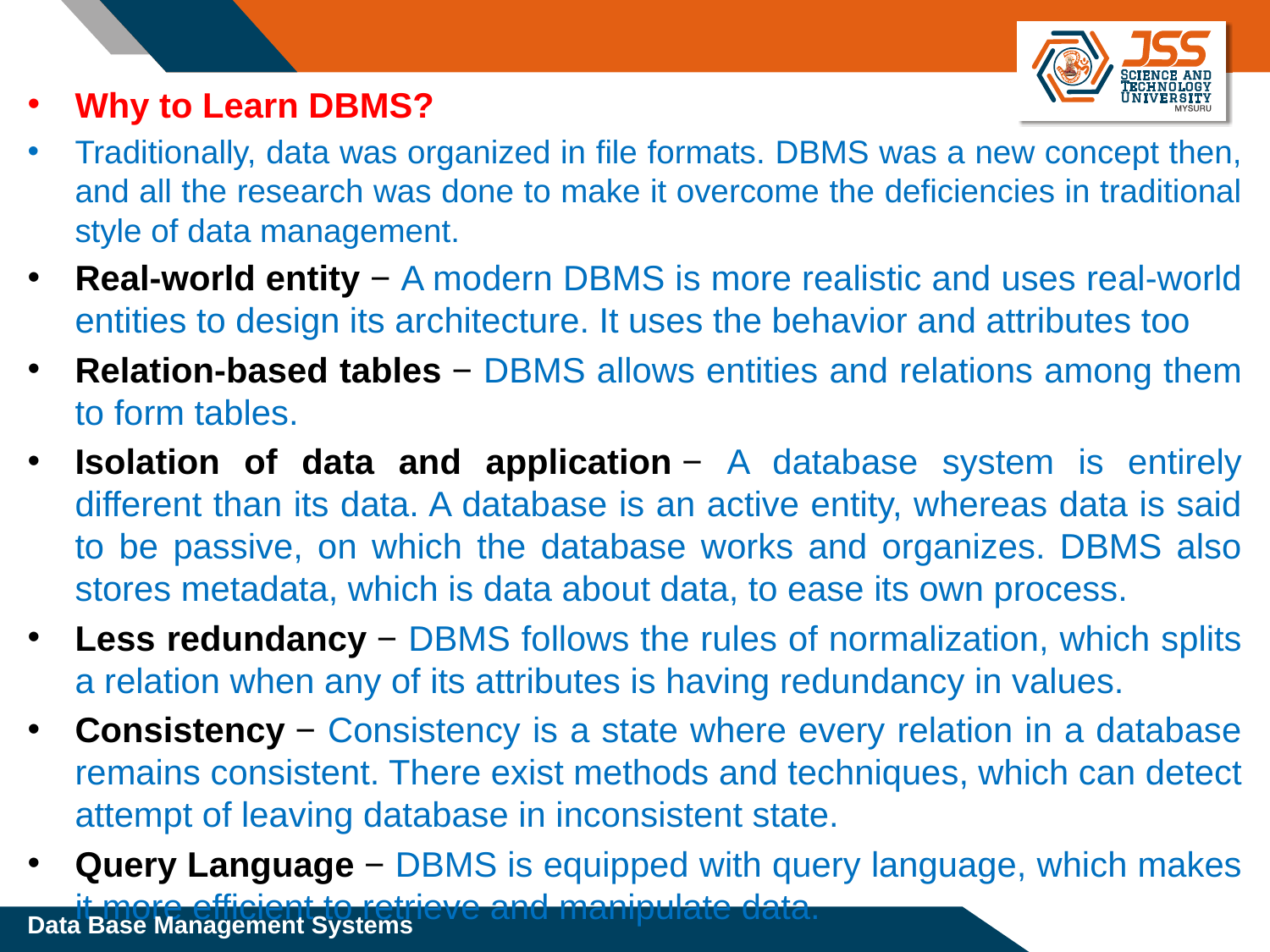

Why to Learn DBMS?
Traditionally, data was organized in file formats. DBMS was a new concept then, and all the research was done to make it overcome the deficiencies in traditional style of data management.
Real-world entity − A modern DBMS is more realistic and uses real-world entities to design its architecture. It uses the behavior and attributes too
Relation-based tables − DBMS allows entities and relations among them to form tables.
Isolation of data and application − A database system is entirely different than its data. A database is an active entity, whereas data is said to be passive, on which the database works and organizes. DBMS also stores metadata, which is data about data, to ease its own process.
Less redundancy − DBMS follows the rules of normalization, which splits a relation when any of its attributes is having redundancy in values.
Consistency − Consistency is a state where every relation in a database remains consistent. There exist methods and techniques, which can detect attempt of leaving database in inconsistent state.
Query Language − DBMS is equipped with query language, which makes it more efficient to retrieve and manipulate data.

Data Base Management Systems